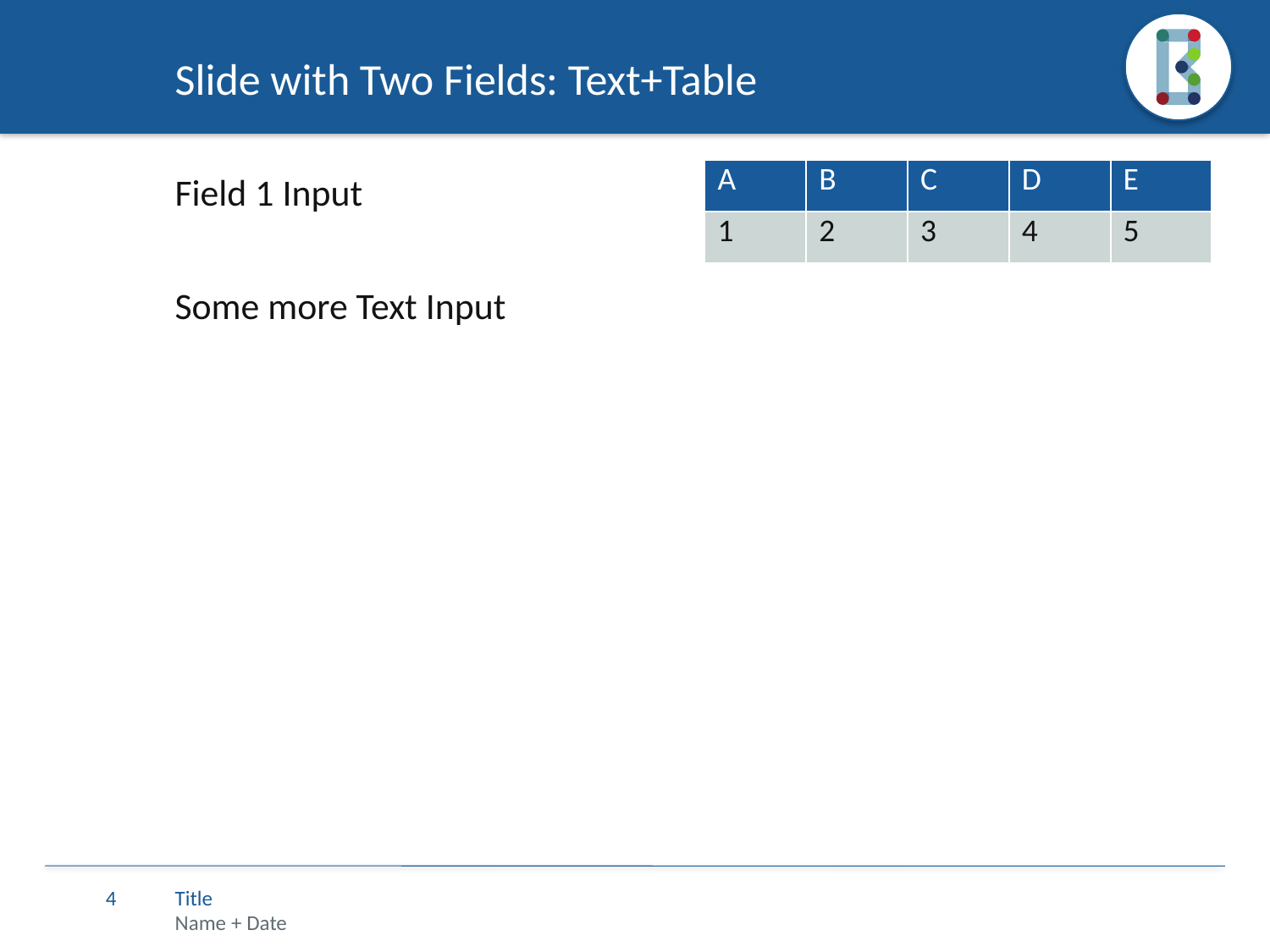

# Slide with Two Fields: Text+Table
Field 1 Input

Some more Text Input
| A | B | C | D | E |
| --- | --- | --- | --- | --- |
| 1 | 2 | 3 | 4 | 5 |
4
Title
Name + Date